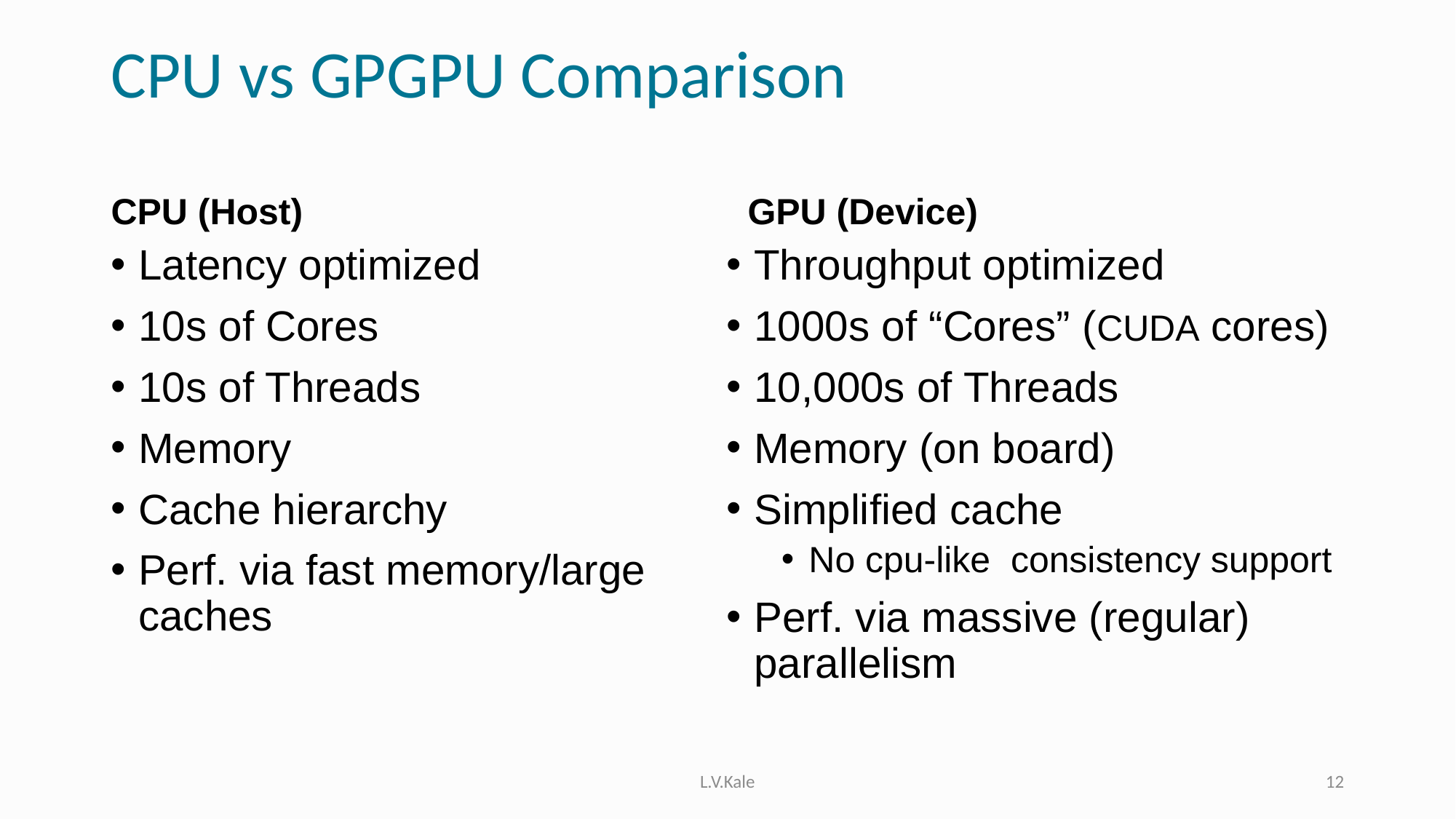

# CPU vs GPGPU Comparison
CPU (Host)
GPU (Device)
Latency optimized
10s of Cores
10s of Threads
Memory
Cache hierarchy
Perf. via fast memory/large caches
Throughput optimized
1000s of “Cores” (CUDA cores)
10,000s of Threads
Memory (on board)
Simplified cache
No cpu-like  consistency support
Perf. via massive (regular) parallelism
L.V.Kale
12